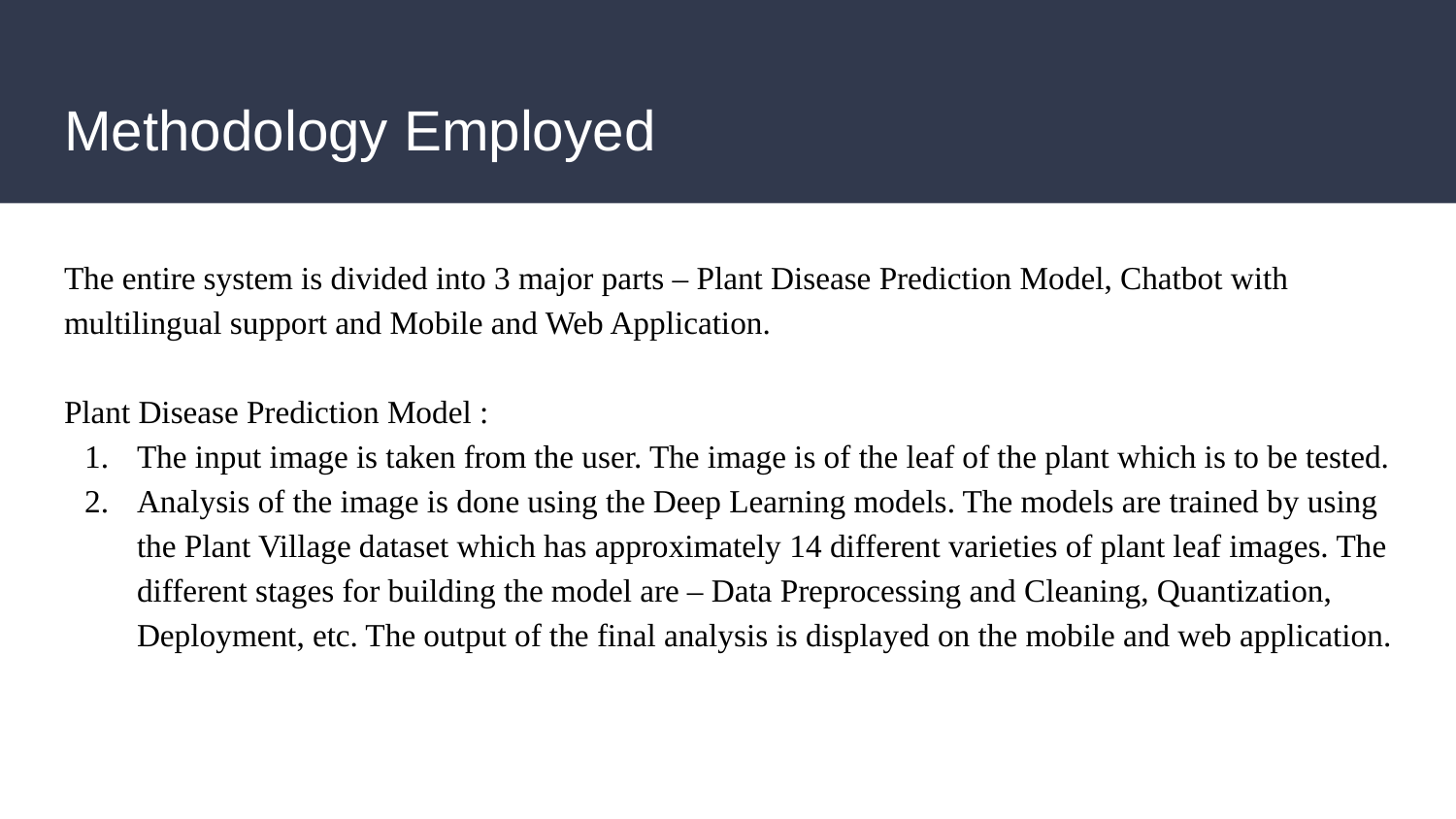

# Methodology Employed
The entire system is divided into 3 major parts – Plant Disease Prediction Model, Chatbot with multilingual support and Mobile and Web Application.

Plant Disease Prediction Model :
The input image is taken from the user. The image is of the leaf of the plant which is to be tested.
Analysis of the image is done using the Deep Learning models. The models are trained by using the Plant Village dataset which has approximately 14 different varieties of plant leaf images. The different stages for building the model are – Data Preprocessing and Cleaning, Quantization, Deployment, etc. The output of the final analysis is displayed on the mobile and web application.